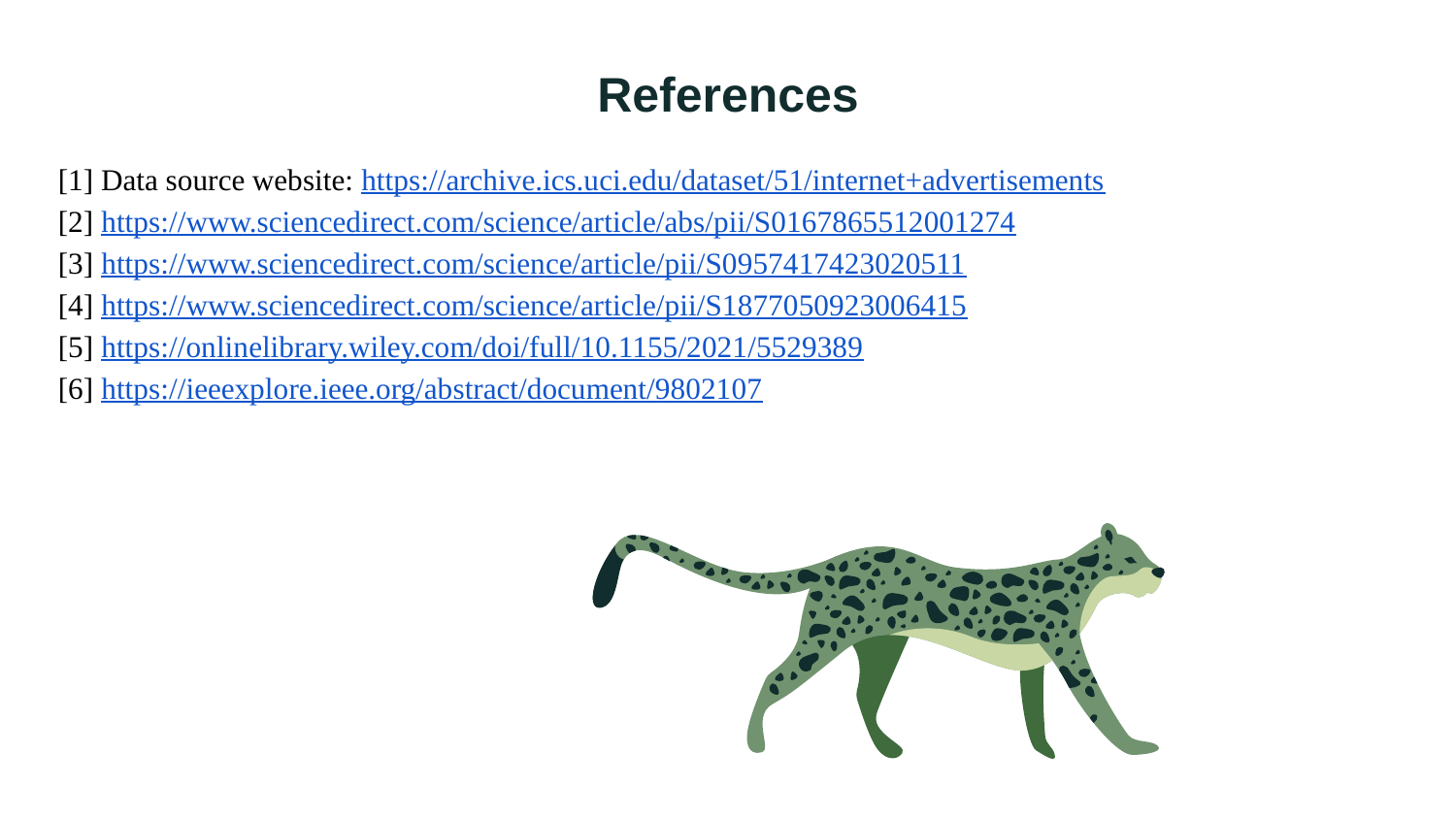

# References
[1] Data source website: https://archive.ics.uci.edu/dataset/51/internet+advertisements
[2] https://www.sciencedirect.com/science/article/abs/pii/S0167865512001274
[3] https://www.sciencedirect.com/science/article/pii/S0957417423020511
[4] https://www.sciencedirect.com/science/article/pii/S1877050923006415
[5] https://onlinelibrary.wiley.com/doi/full/10.1155/2021/5529389
[6] https://ieeexplore.ieee.org/abstract/document/9802107